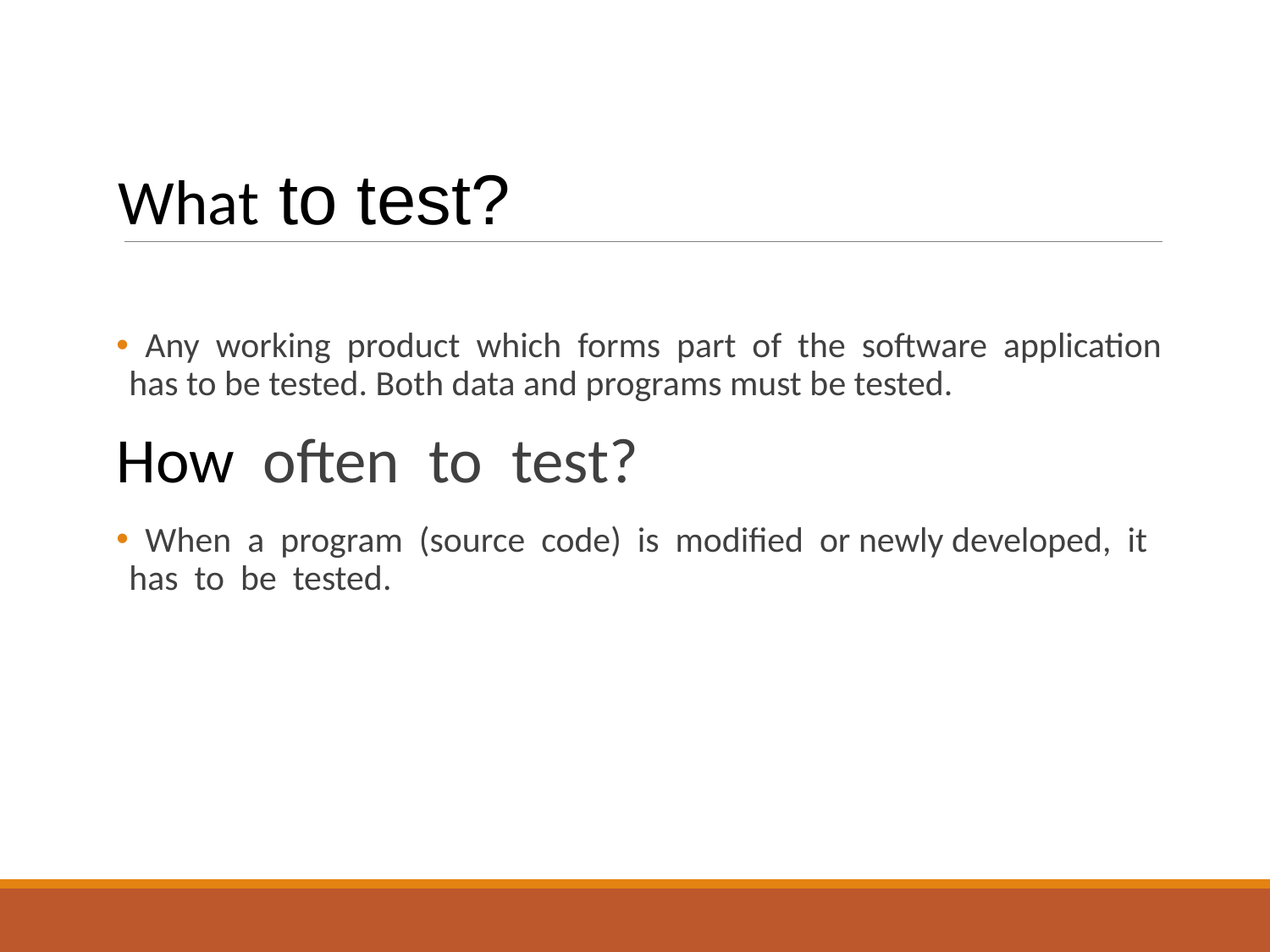

What to test?

  Any  working  product  which  forms  part  of  the  software  application  has to be tested. Both data and programs must be tested.
How  often  to  test?
  When  a  program  (source  code)  is  modified  or newly developed,  it  has  to  be  tested.